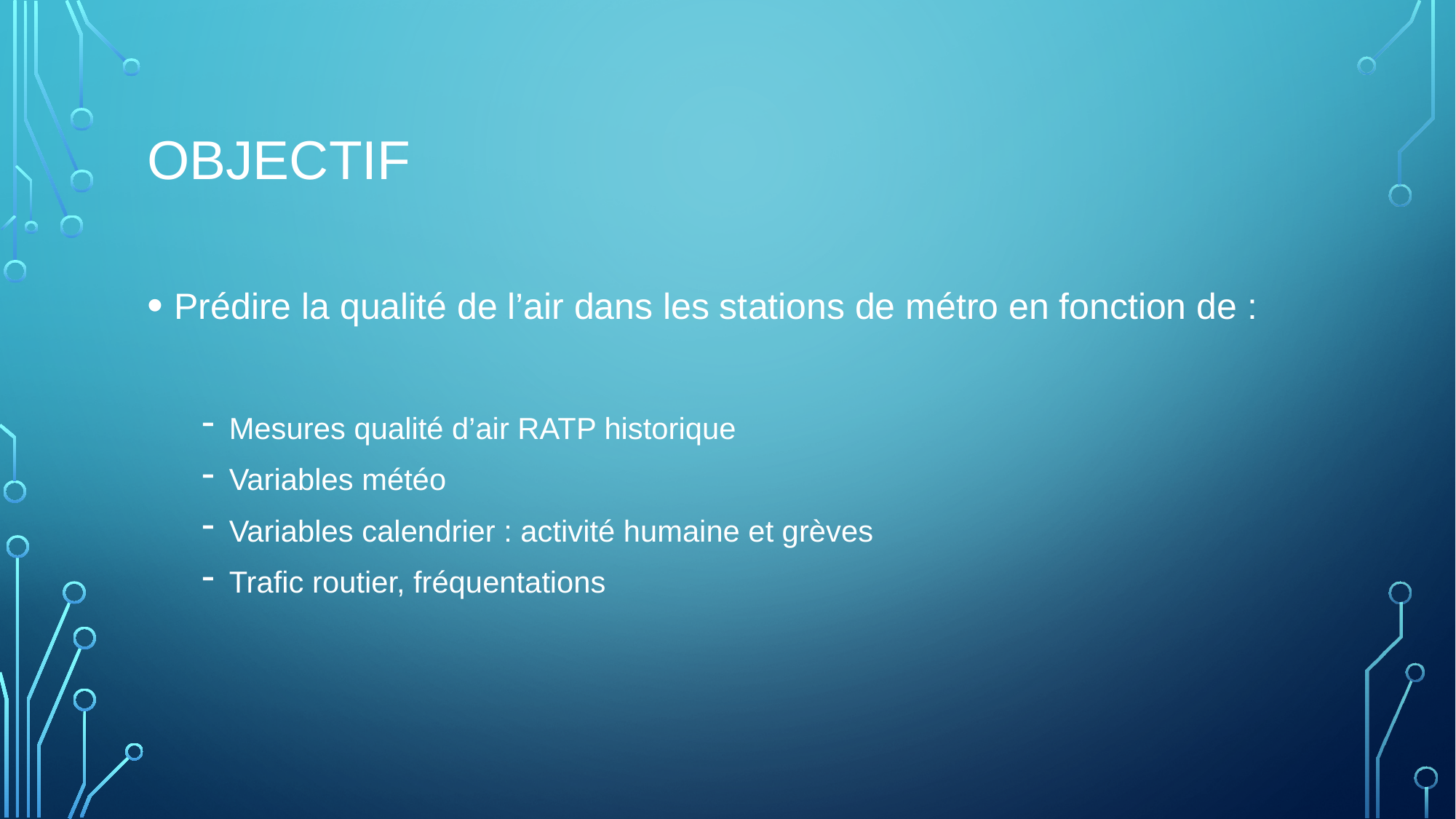

# Objectif
Prédire la qualité de l’air dans les stations de métro en fonction de :

Mesures qualité d’air RATP historique
Variables météo
Variables calendrier : activité humaine et grèves
Trafic routier, fréquentations